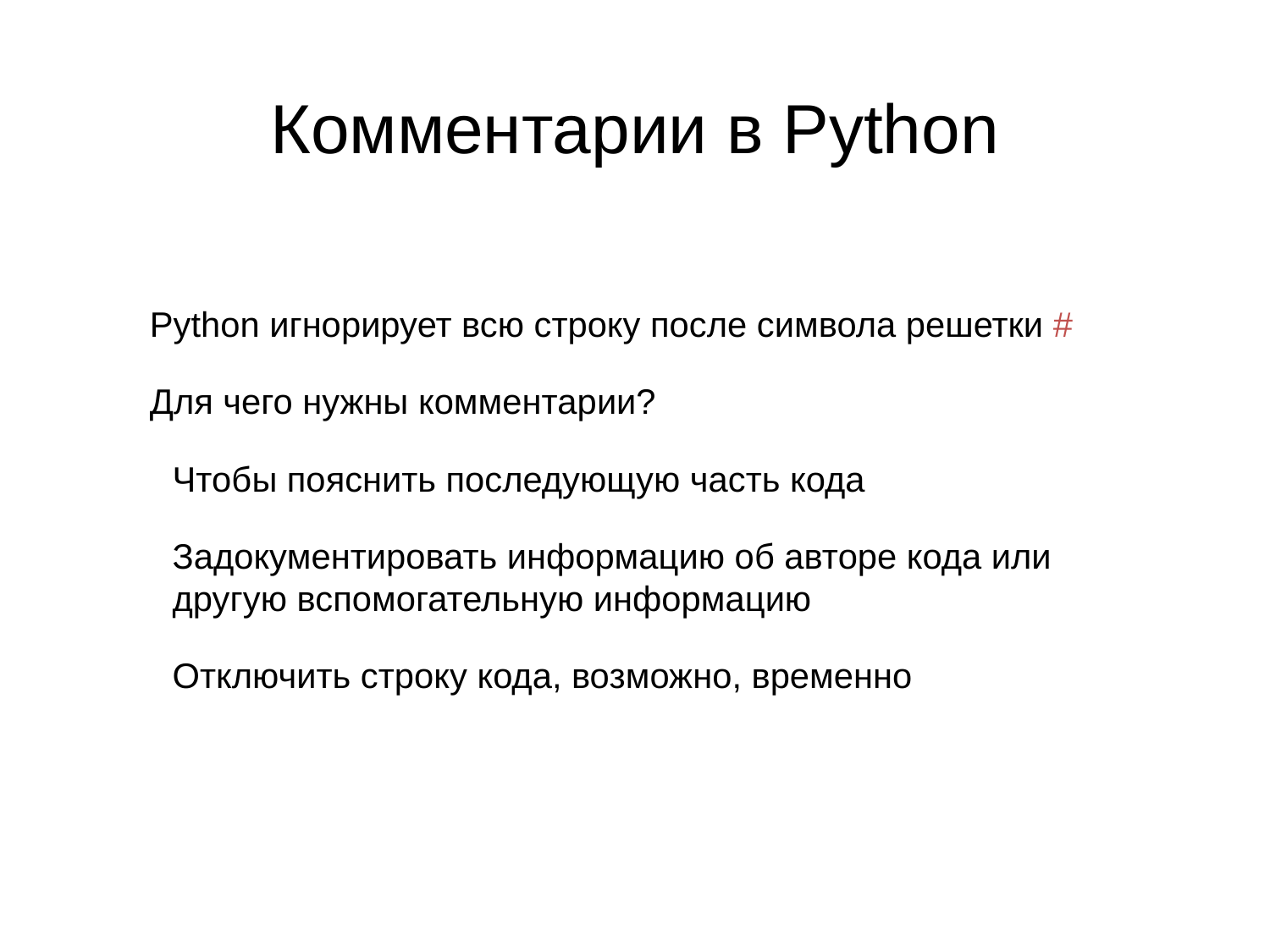

# Комментарии в Python
Python игнорирует всю строку после символа решетки #
Для чего нужны комментарии?
Чтобы пояснить последующую часть кода
Задокументировать информацию об авторе кода или другую вспомогательную информацию
Отключить строку кода, возможно, временно